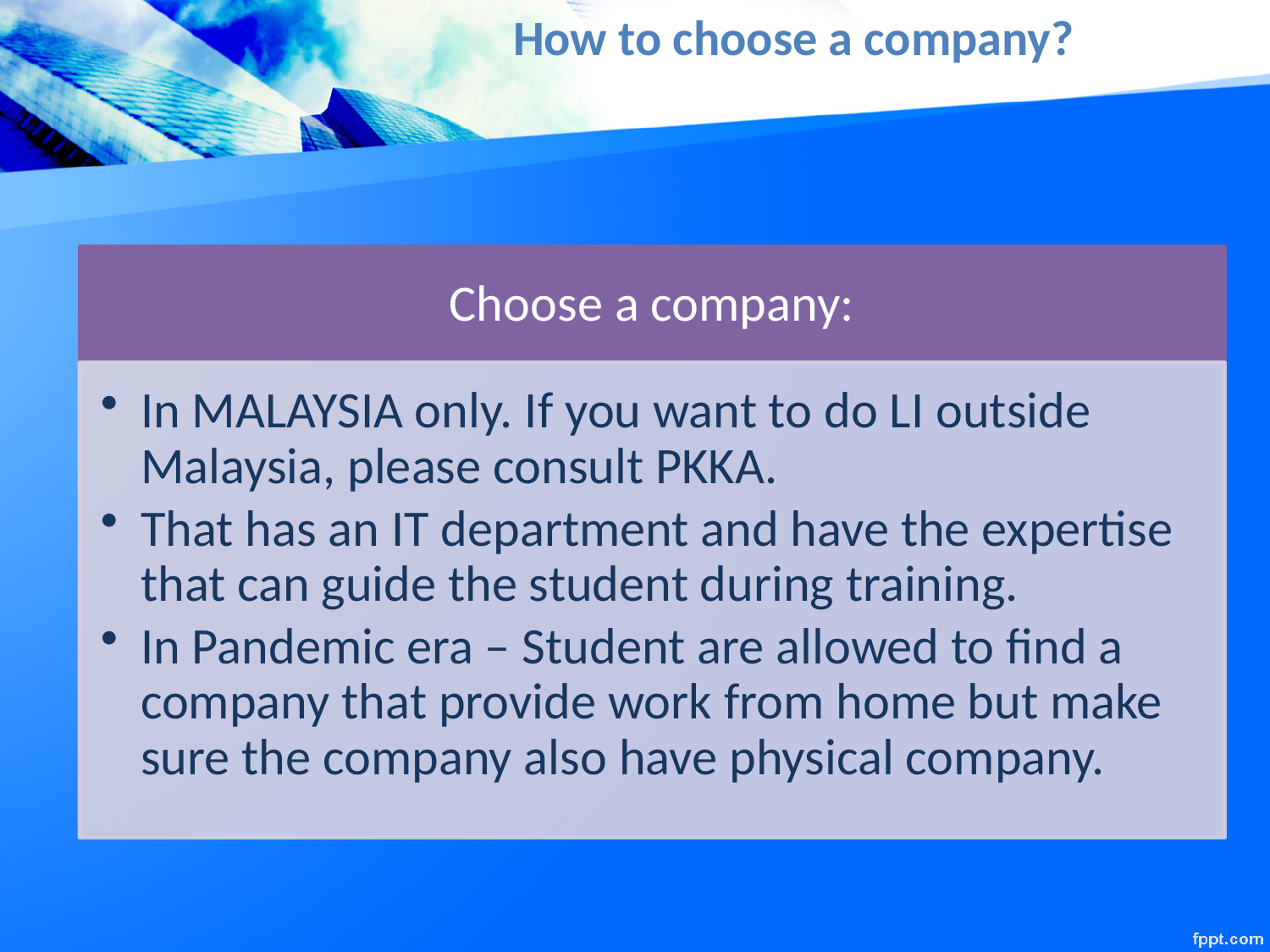

# How to choose a company?
Choose a company:
In MALAYSIA only. If you want to do LI outside Malaysia, please consult PKKA.
That has an IT department and have the expertise that can guide the student during training.
In Pandemic era – Student are allowed to find a company that provide work from home but make sure the company also have physical company.